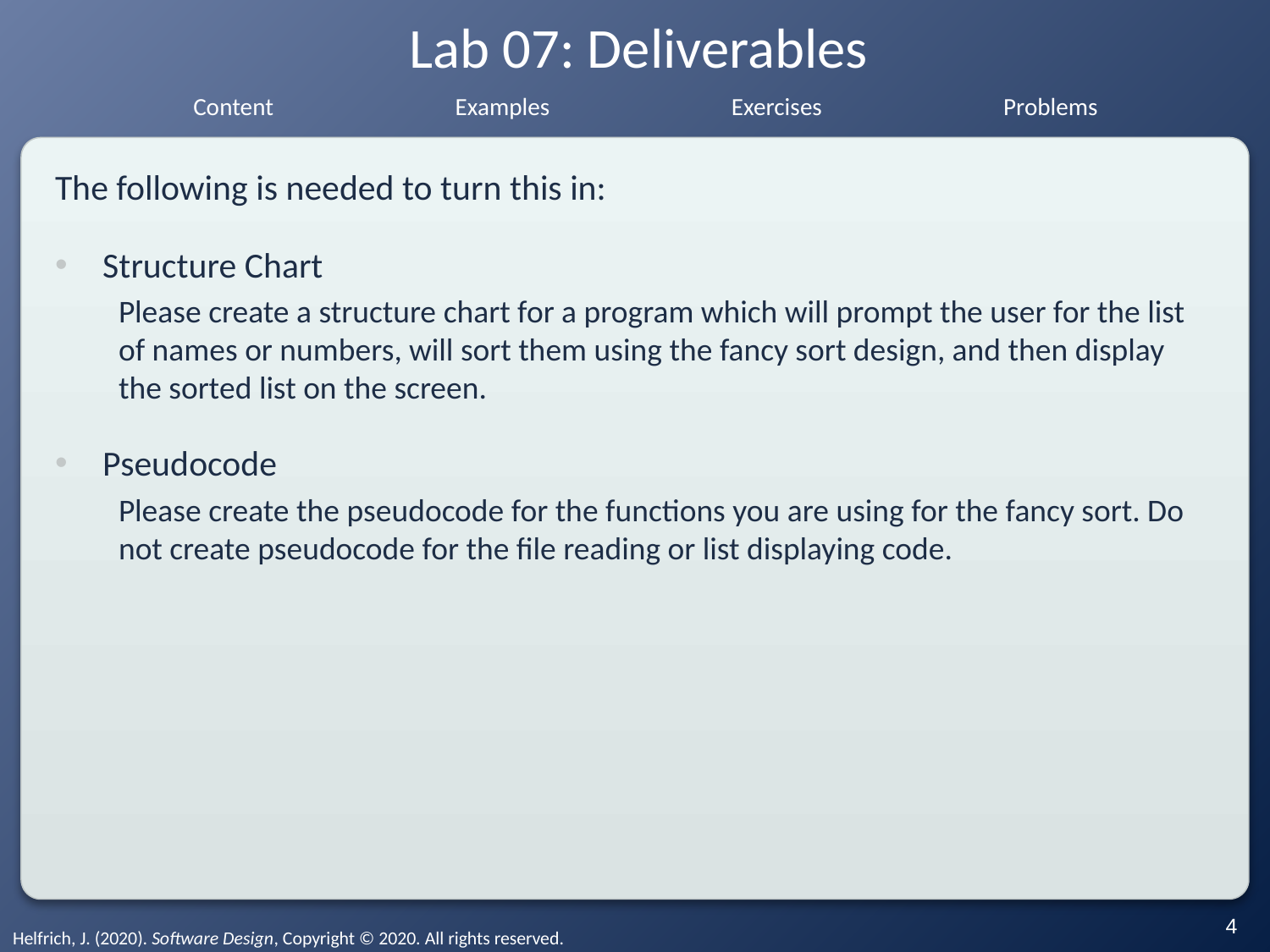

# Lab 07: Deliverables
The following is needed to turn this in:
Structure Chart
Please create a structure chart for a program which will prompt the user for the list of names or numbers, will sort them using the fancy sort design, and then display the sorted list on the screen.
Pseudocode
Please create the pseudocode for the functions you are using for the fancy sort. Do not create pseudocode for the file reading or list displaying code.

4